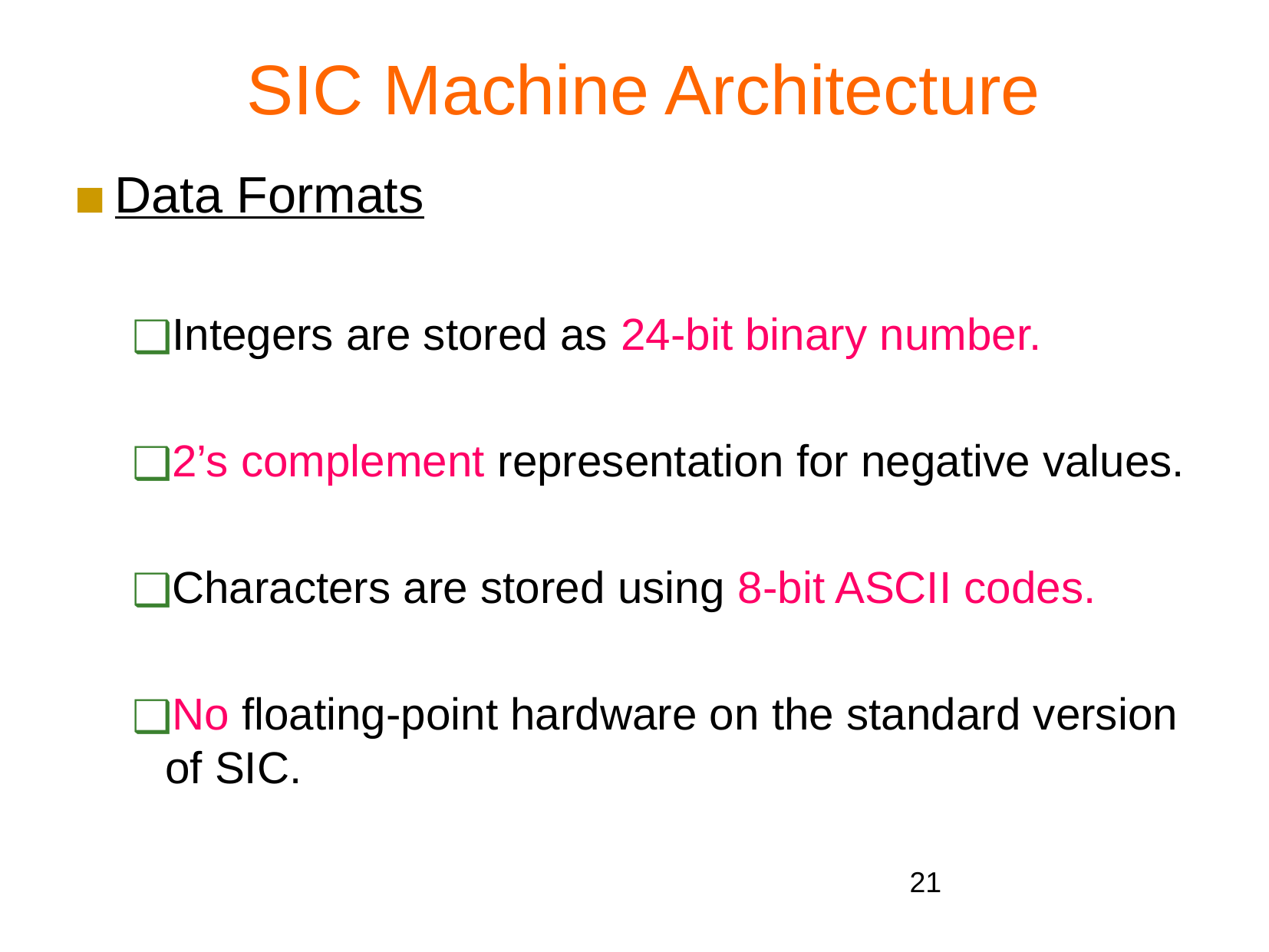

SIC Machine Architecture
Data Formats

Integers are stored as 24-bit binary number.

2’s complement representation for negative values.

Characters are stored using 8-bit ASCII codes.

No floating-point hardware on the standard version of SIC.
21